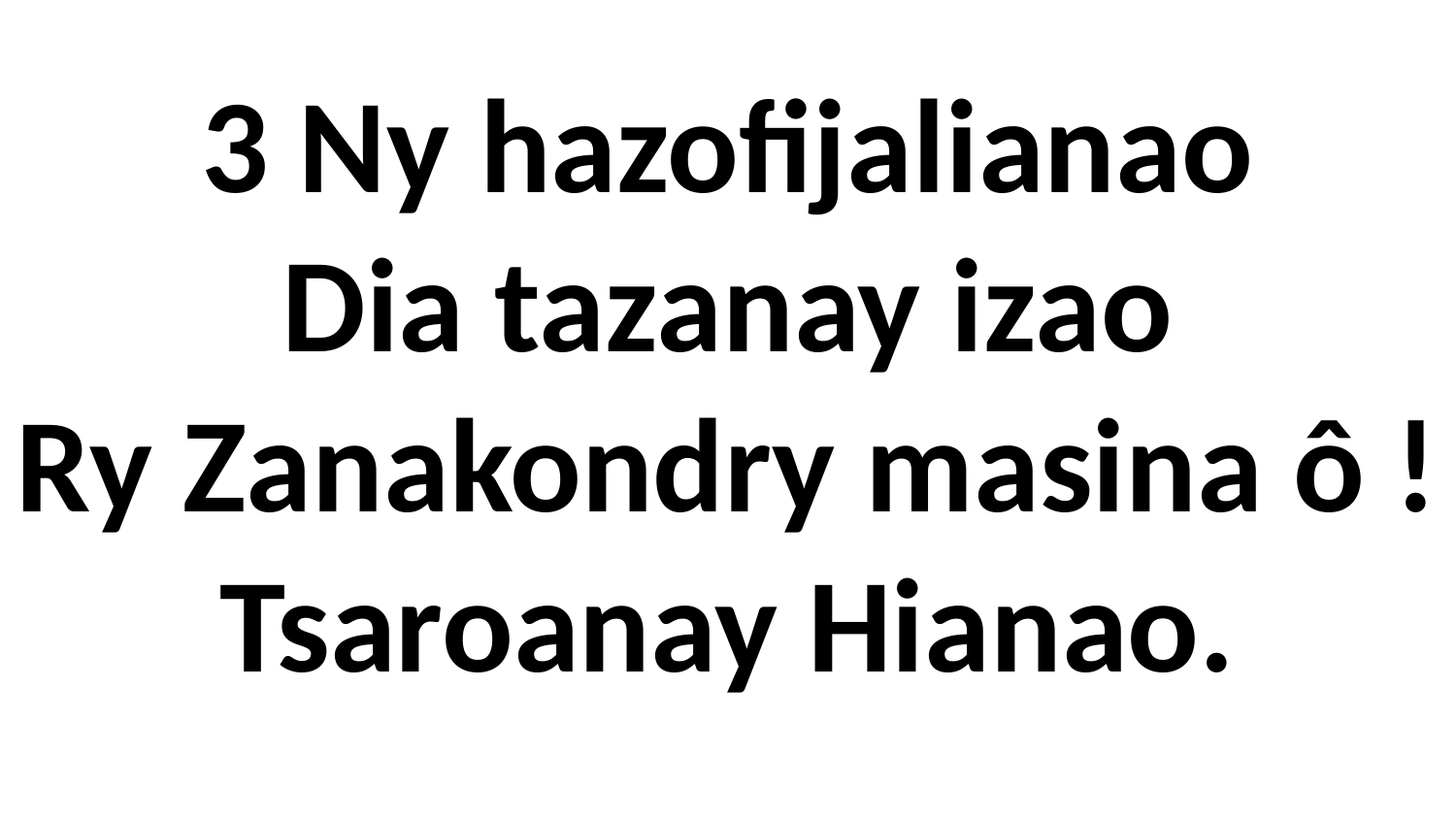

# 3 Ny hazofijalianao Dia tazanay izao Ry Zanakondry masina ô ! Tsaroanay Hianao.